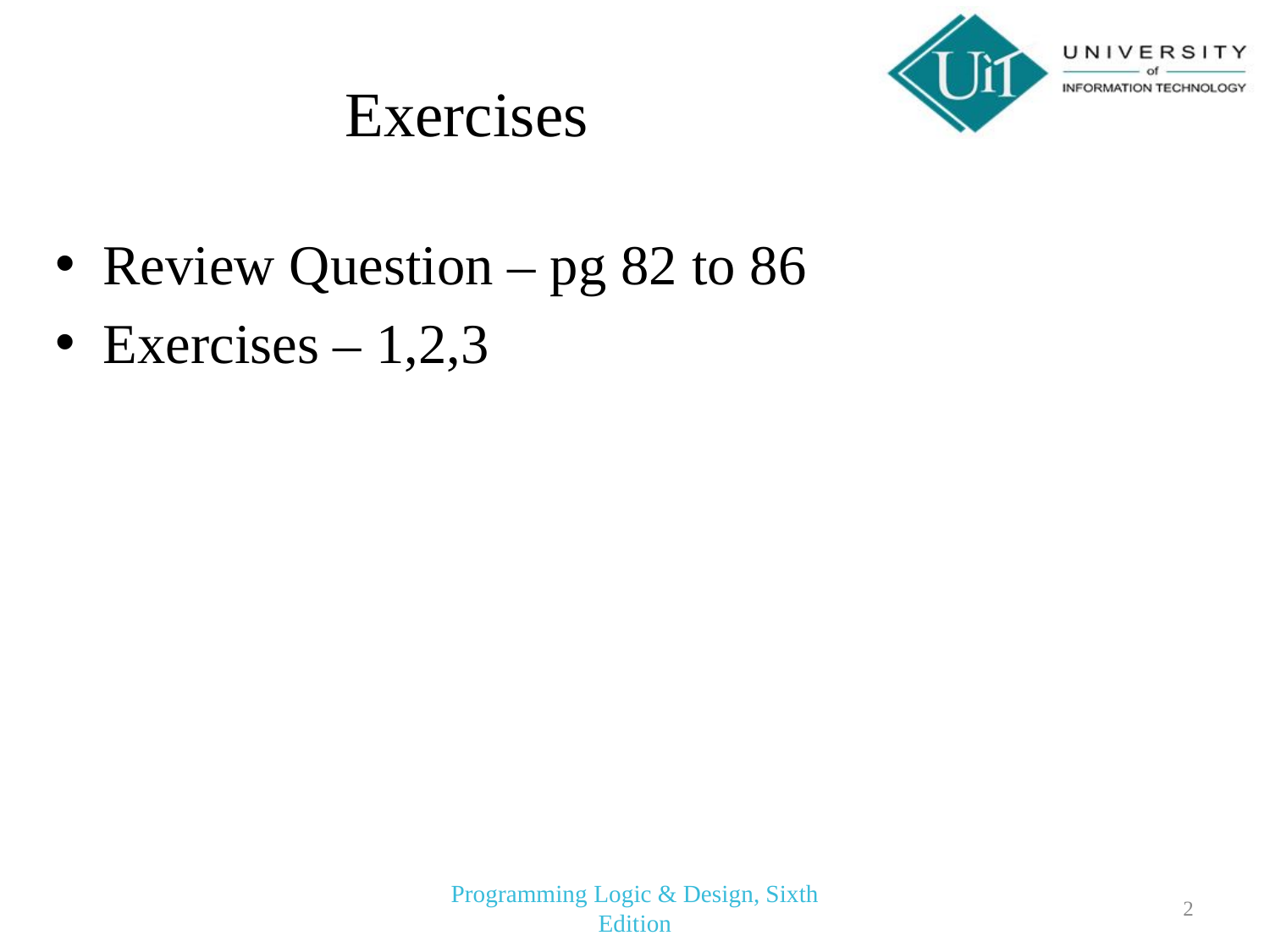

# Exercises
Review Question – pg 82 to 86
Exercises – 1,2,3
Programming Logic & Design, Sixth Edition
2